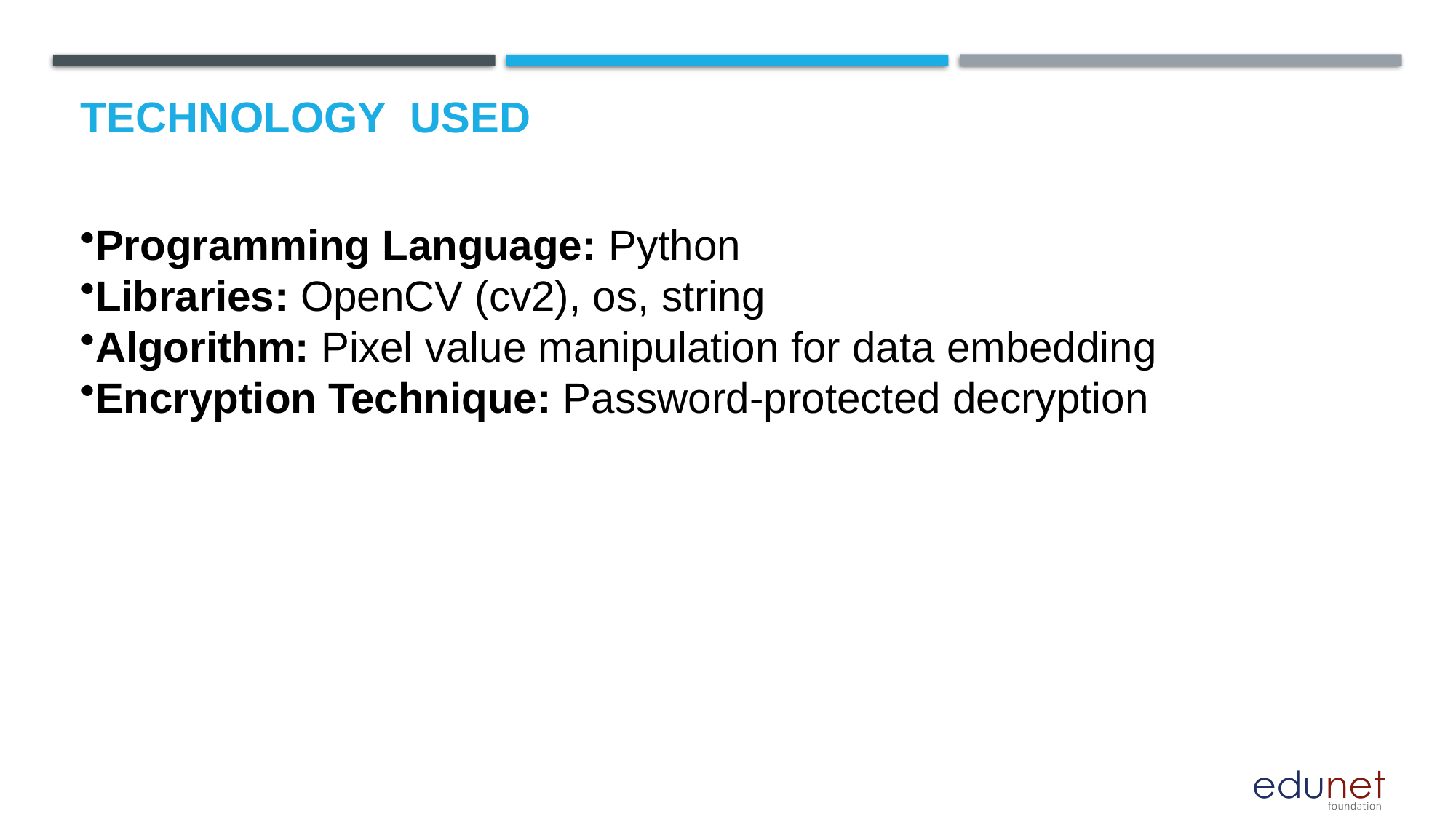

# Technology  used
Programming Language: Python
Libraries: OpenCV (cv2), os, string
Algorithm: Pixel value manipulation for data embedding
Encryption Technique: Password-protected decryption